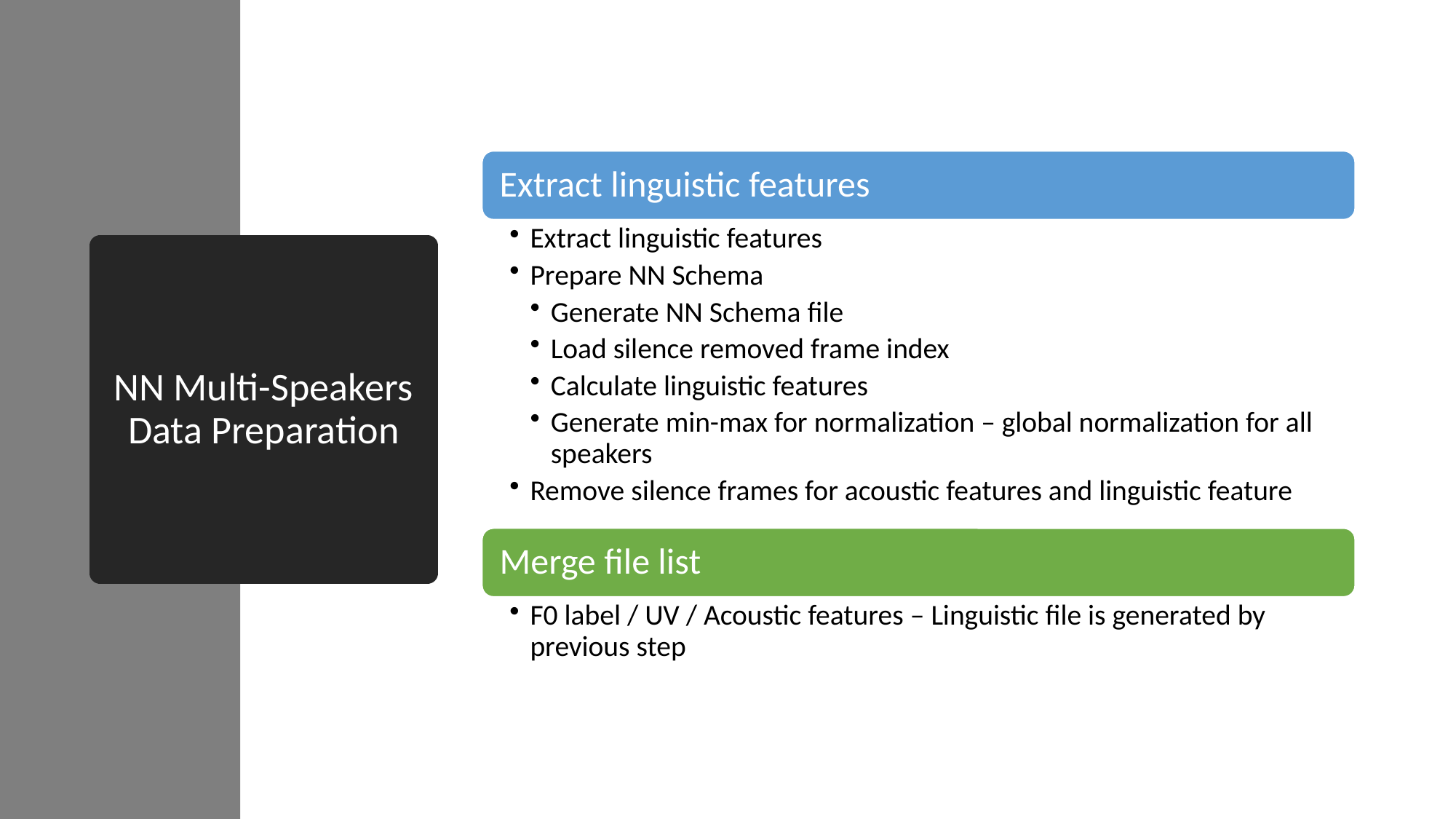

Extract linguistic features
Extract linguistic features
Prepare NN Schema
Generate NN Schema file
Load silence removed frame index
Calculate linguistic features
Generate min-max for normalization – global normalization for all speakers
Remove silence frames for acoustic features and linguistic feature
Merge file list
F0 label / UV / Acoustic features – Linguistic file is generated by previous step
# NN Multi-Speakers Data Preparation